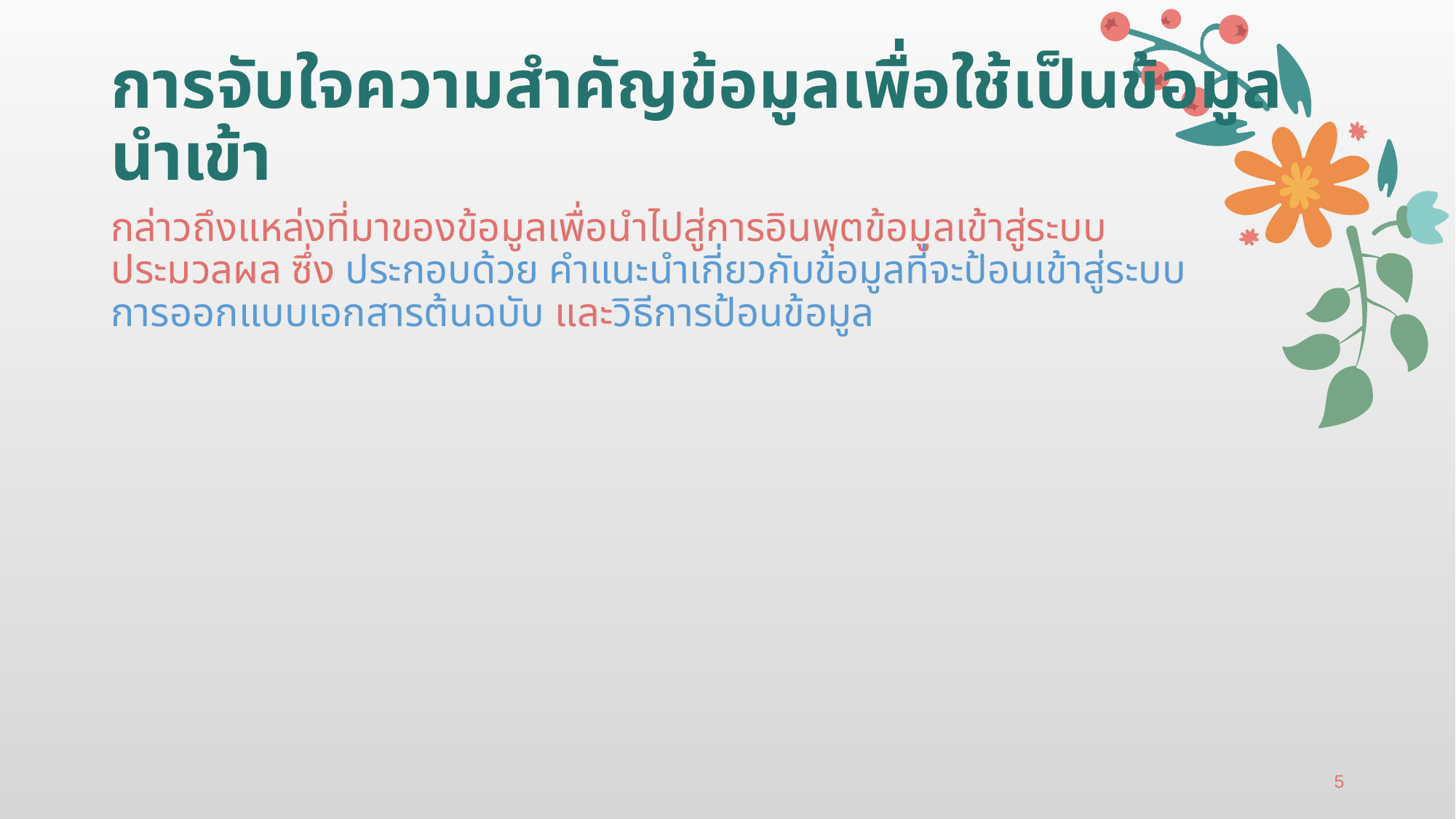

# การจับใจความสําคัญข้อมูลเพื่อใช้เป็นข้อมูลนําเข้า
กล่าวถึงแหล่งที่มาของข้อมูลเพื่อนําไปสู่การอินพุตข้อมูลเข้าสู่ระบบประมวลผล ซึ่ง ประกอบด้วย คําแนะนําเกี่ยวกับข้อมูลที่จะป้อนเข้าสู่ระบบ การออกแบบเอกสารต้นฉบับ และวิธีการป้อนข้อมูล
5